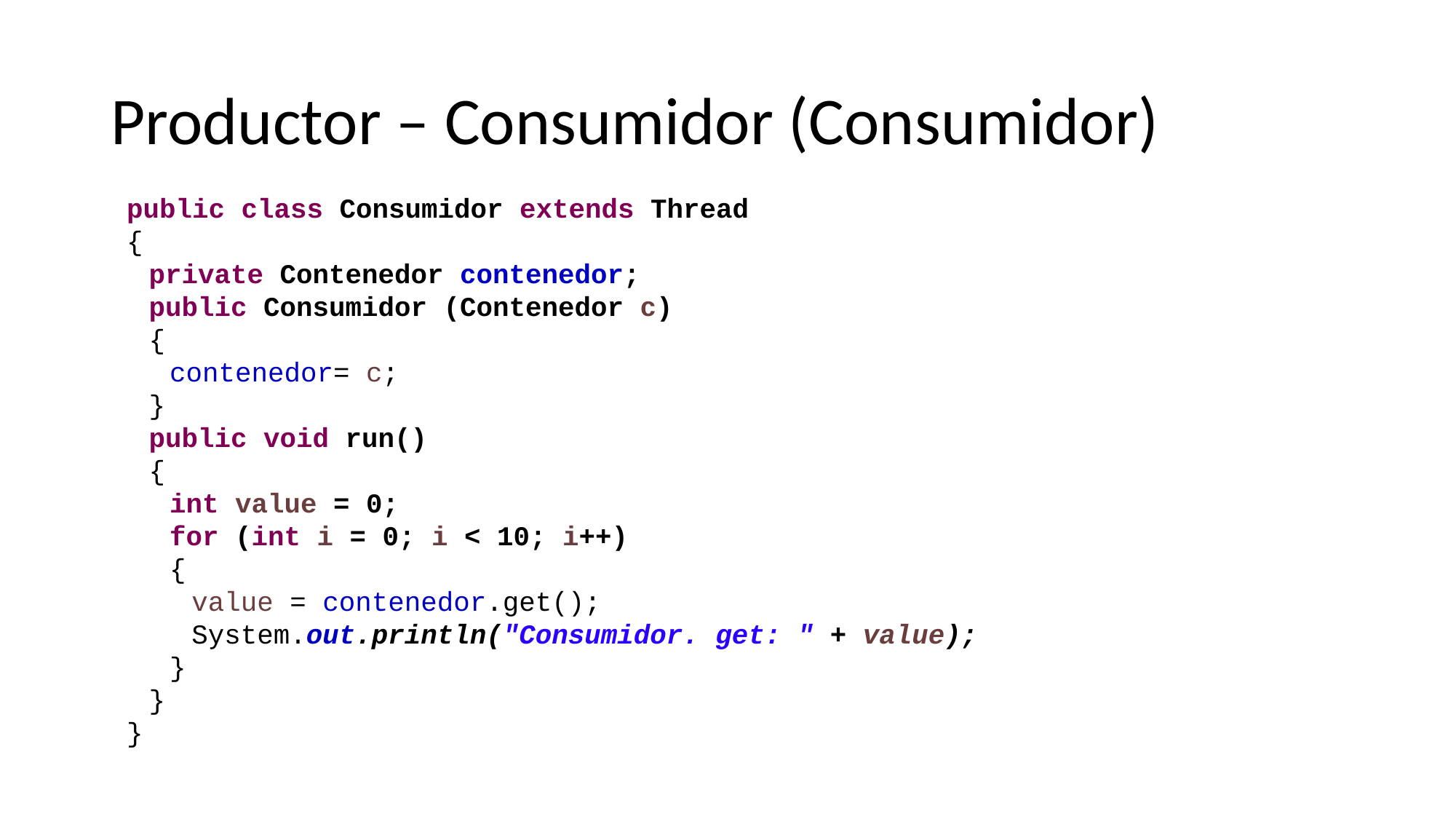

# Productor – Consumidor (Consumidor)
public class Consumidor extends Thread
{
	private Contenedor contenedor;
	public Consumidor (Contenedor c)
	{
		contenedor= c;
	}
	public void run()
	{
		int value = 0;
		for (int i = 0; i < 10; i++)
		{
			value = contenedor.get();
			System.out.println("Consumidor. get: " + value);
		}
	}
}